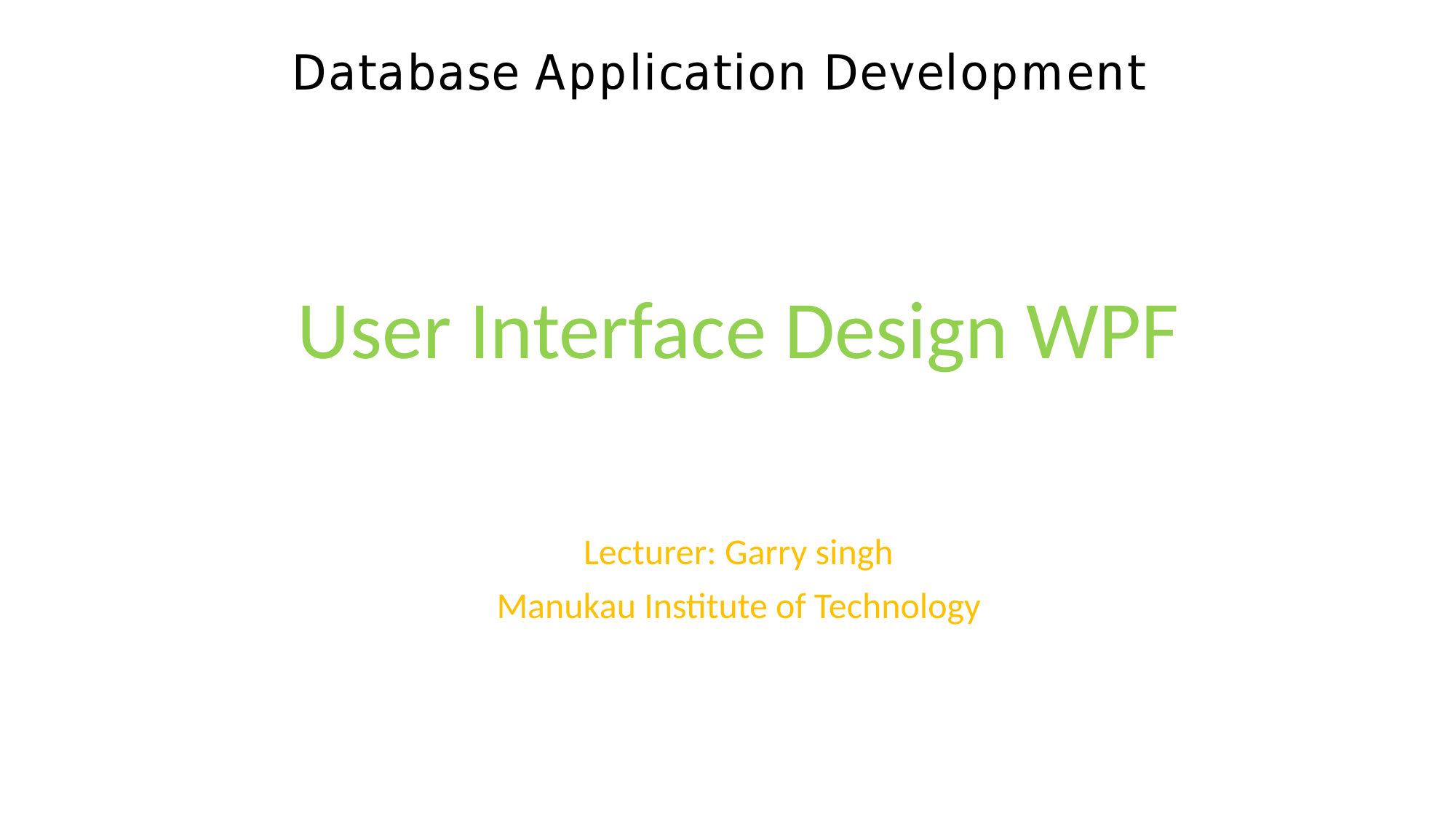

Database Application Development
# User Interface Design WPF
Lecturer: Garry singh
Manukau Institute of Technology